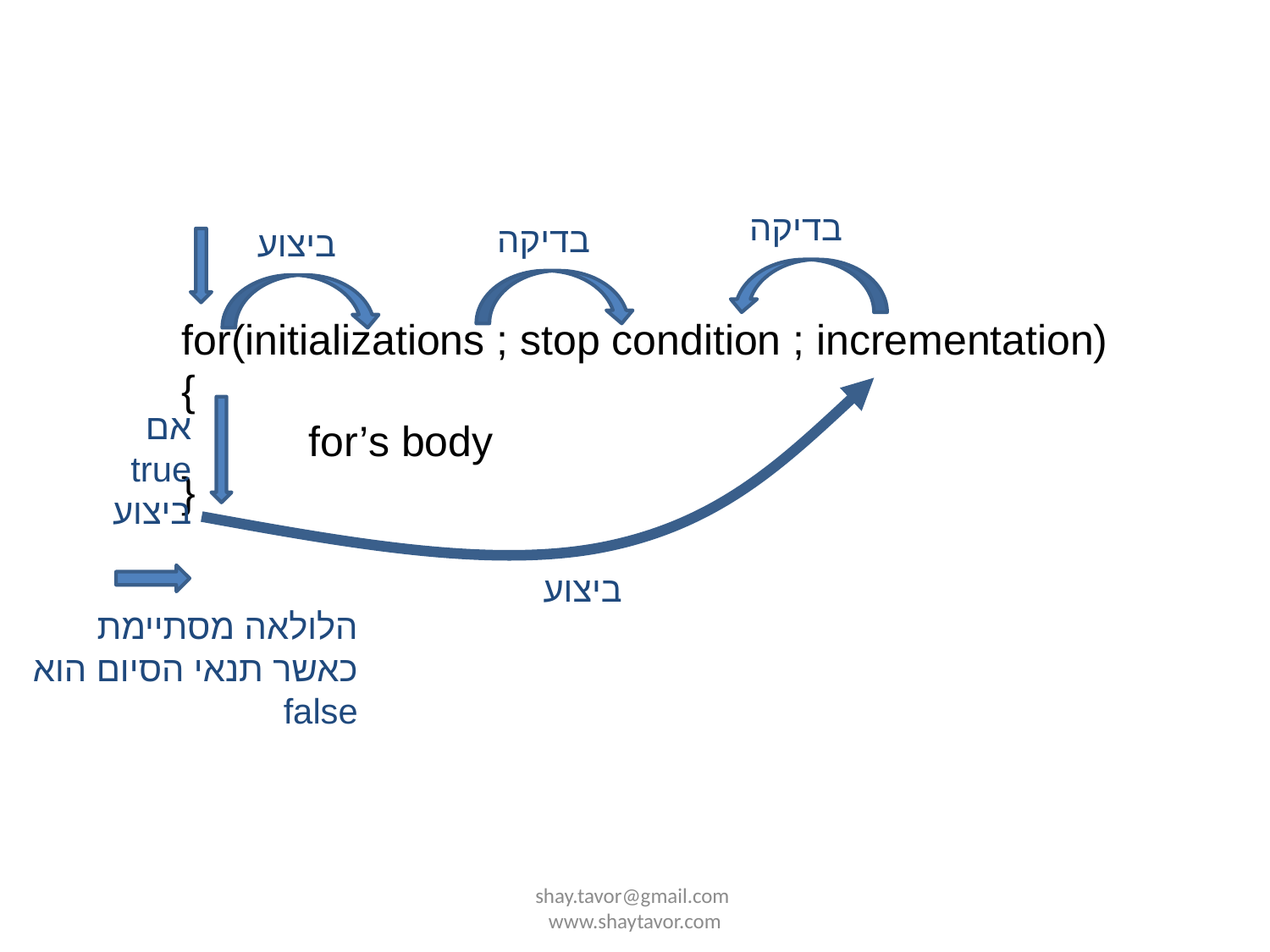

בדיקה
בדיקה
ביצוע

for(initializations ; stop condition ; incrementation)
{
	for’s body
}

אם true ביצוע
ביצוע

הלולאה מסתיימת כאשר תנאי הסיום הוא false
shay.tavor@gmail.com  www.shaytavor.com